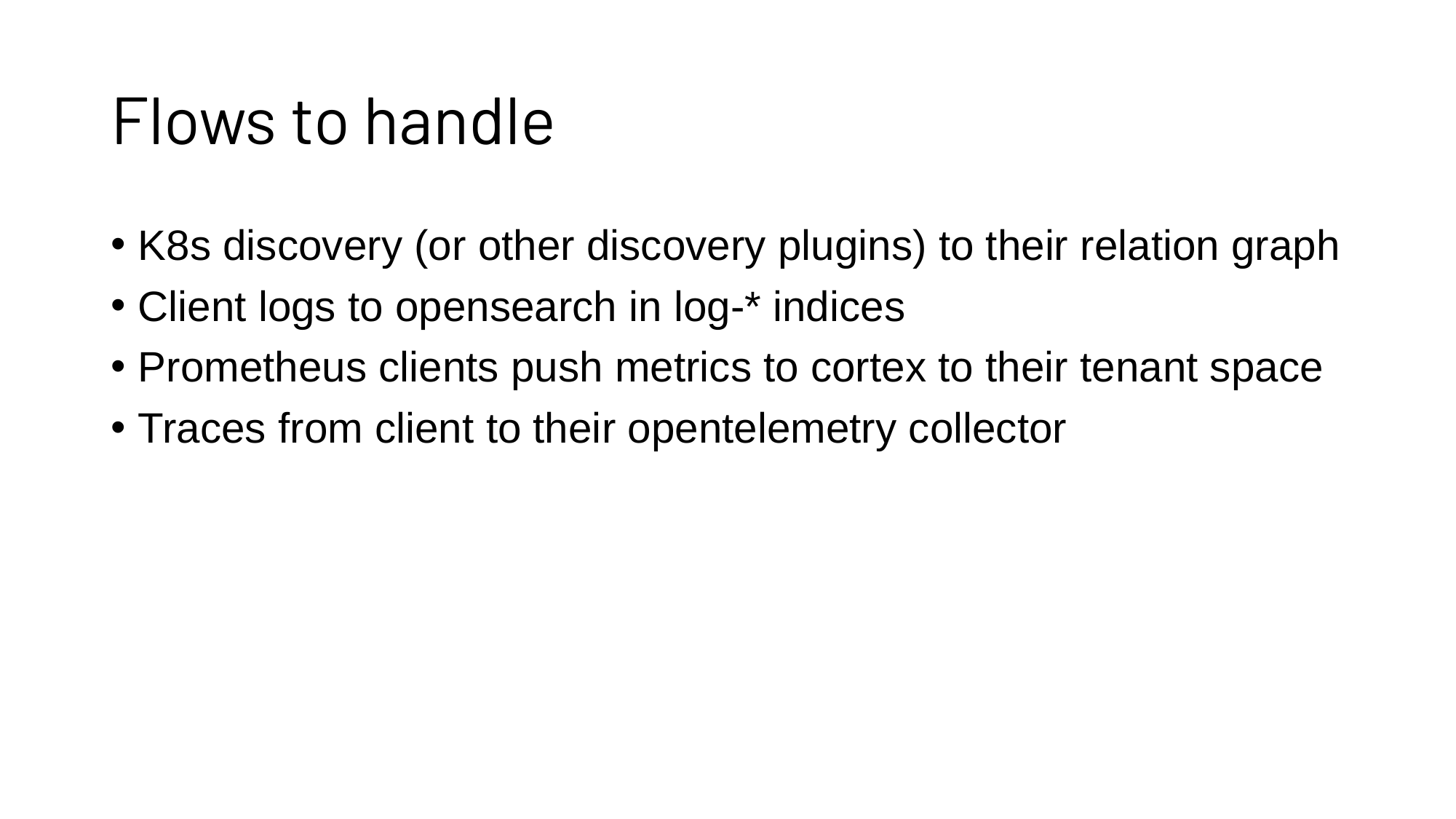

# Flows to handle
K8s discovery (or other discovery plugins) to their relation graph
Client logs to opensearch in log-* indices
Prometheus clients push metrics to cortex to their tenant space
Traces from client to their opentelemetry collector